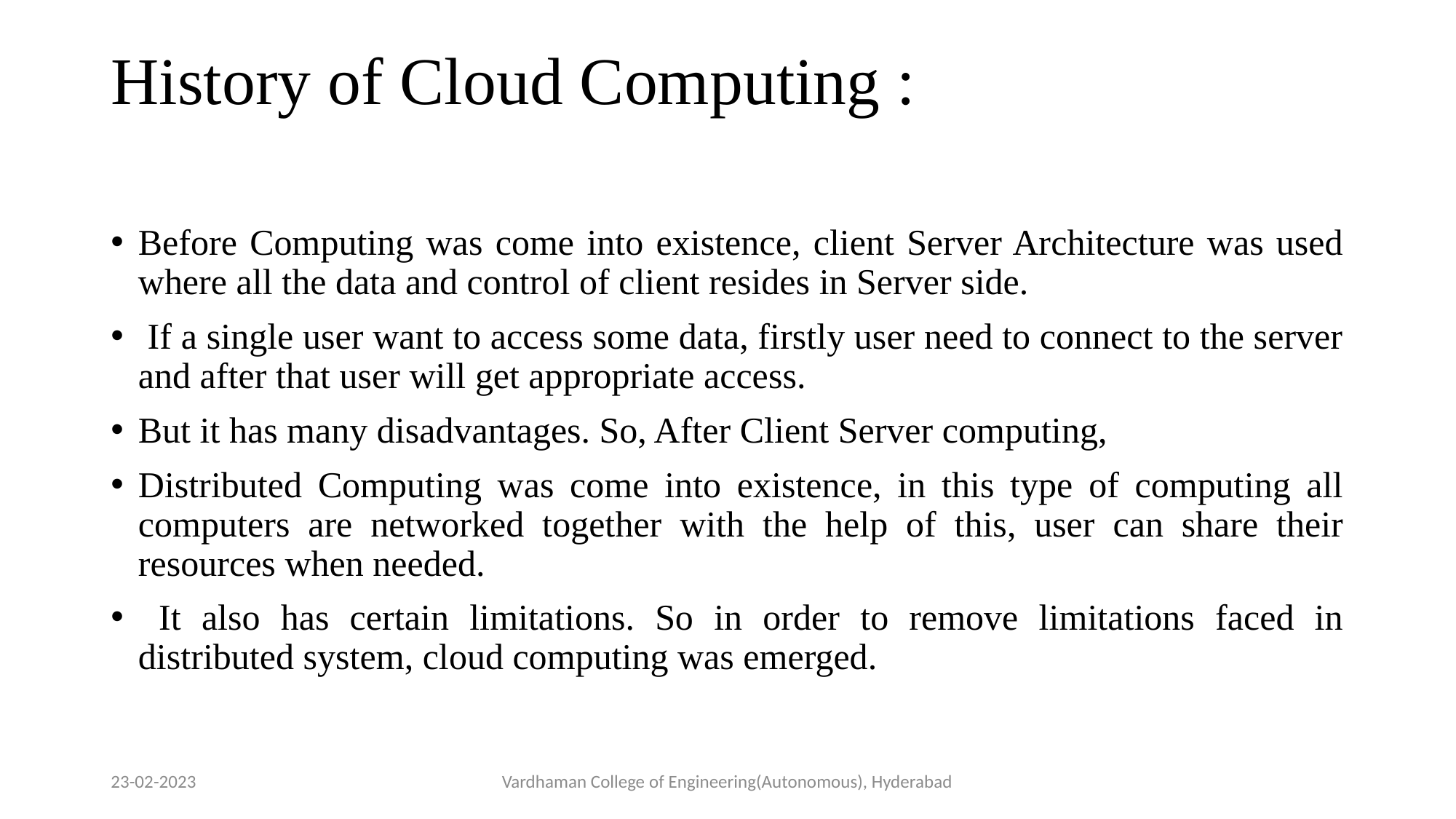

# History of Cloud Computing :
Before Computing was come into existence, client Server Architecture was used where all the data and control of client resides in Server side.
 If a single user want to access some data, firstly user need to connect to the server and after that user will get appropriate access.
But it has many disadvantages. So, After Client Server computing,
Distributed Computing was come into existence, in this type of computing all computers are networked together with the help of this, user can share their resources when needed.
 It also has certain limitations. So in order to remove limitations faced in distributed system, cloud computing was emerged.
23-02-2023
Vardhaman College of Engineering(Autonomous), Hyderabad